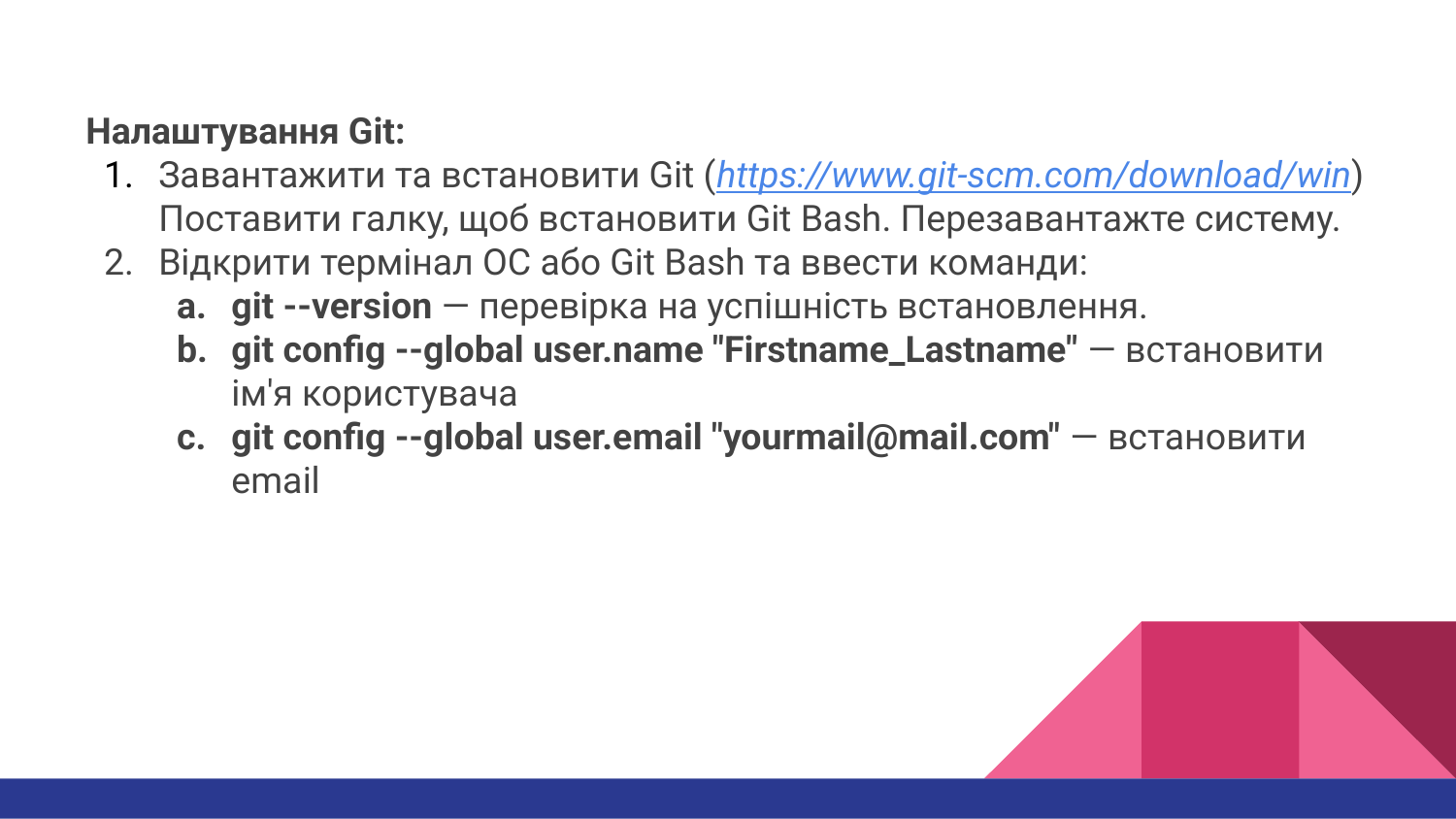

Налаштування Git:
Завантажити та встановити Git (https://www.git-scm.com/download/win)
Поставити галку, щоб встановити Git Bash. Перезавантажте систему.
Відкрити термінал ОС або Git Bash та ввести команди:
git --version — перевірка на успішність встановлення.
git config --global user.name "Firstname_Lastname" — встановити ім'я користувача
git config --global user.email "yourmail@mail.com" — встановити email